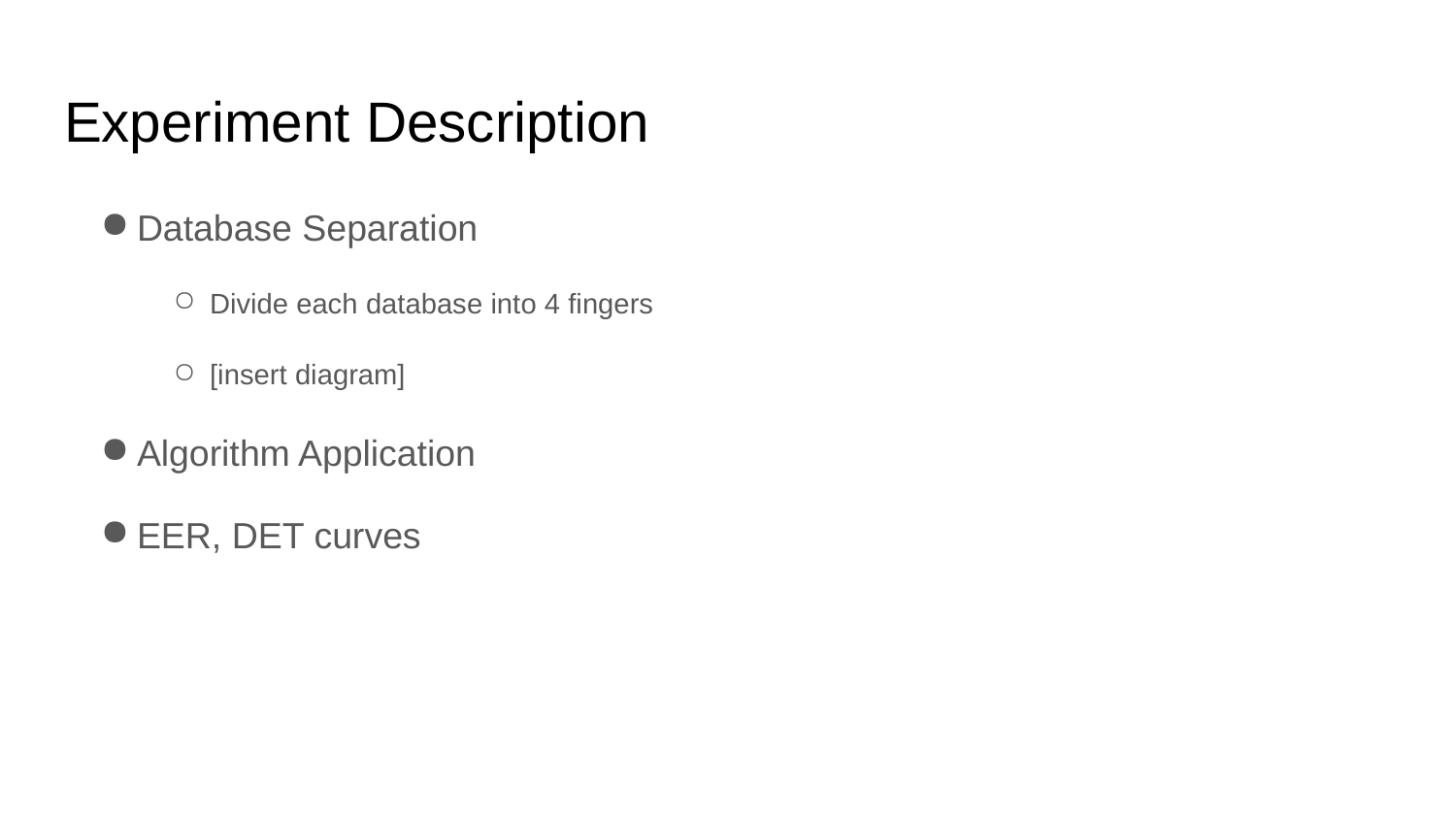

# Experiment Description
Database Separation
Divide each database into 4 fingers
[insert diagram]
Algorithm Application
EER, DET curves